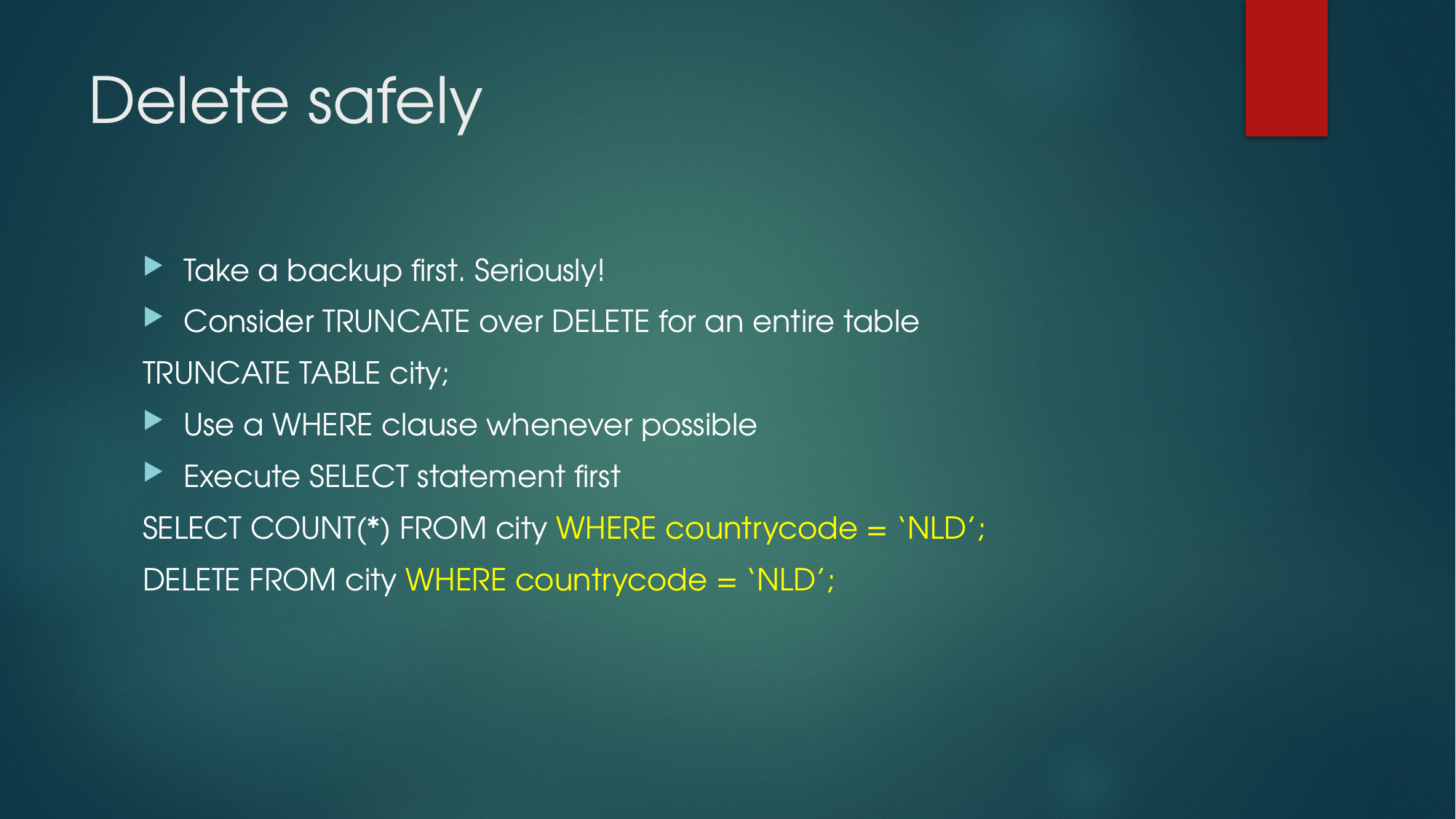

# Delete safely
Take a backup first. Seriously!
Consider TRUNCATE over DELETE for an entire table
TRUNCATE TABLE city;
Use a WHERE clause whenever possible
Execute SELECT statement first
SELECT COUNT(*) FROM city WHERE countrycode = ‘NLD’;
DELETE FROM city WHERE countrycode = ‘NLD’;